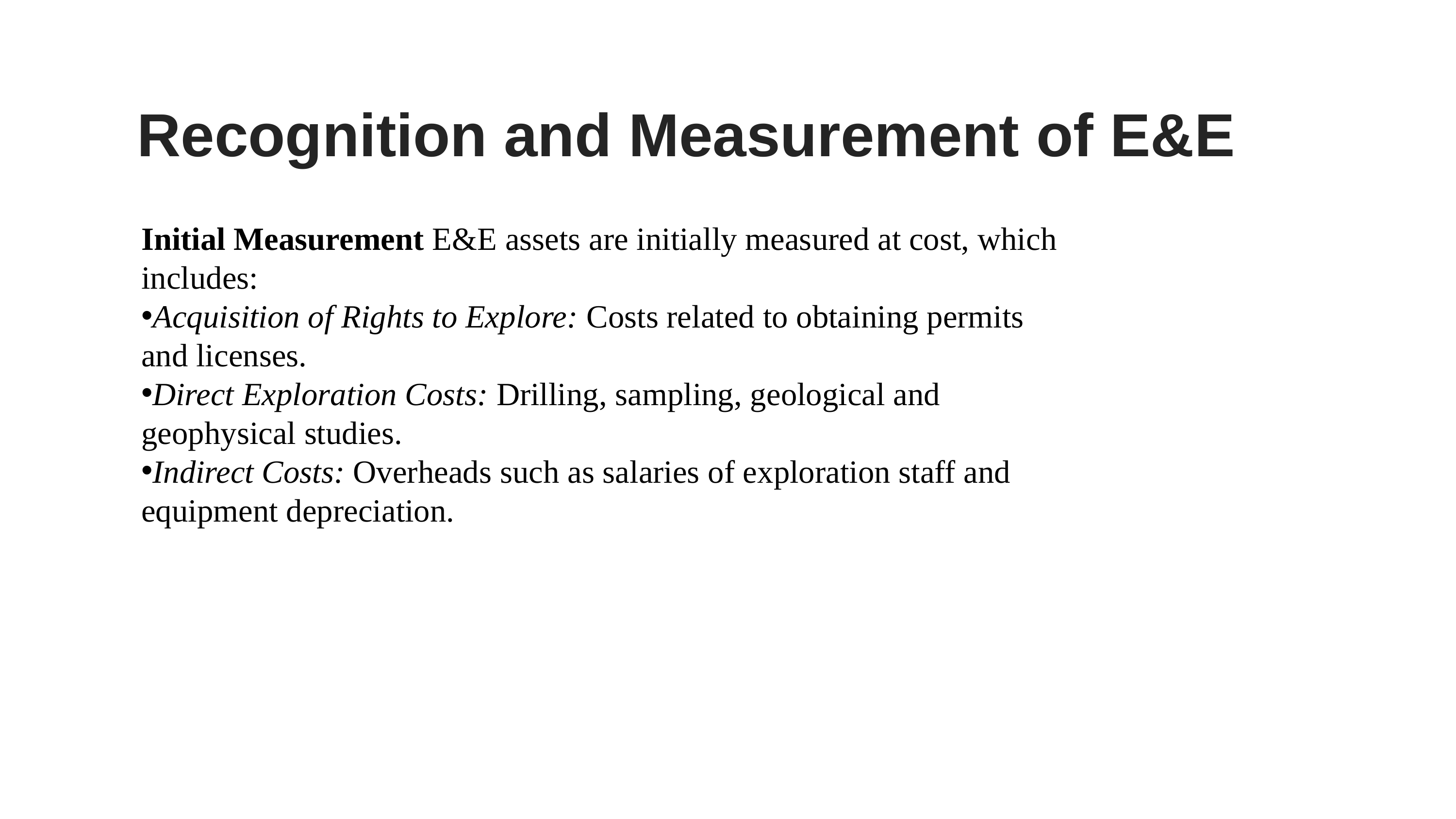

Recognition and Measurement of E&E Assets
Initial Measurement E&E assets are initially measured at cost, which includes:
Acquisition of Rights to Explore: Costs related to obtaining permits and licenses.
Direct Exploration Costs: Drilling, sampling, geological and geophysical studies.
Indirect Costs: Overheads such as salaries of exploration staff and equipment depreciation.